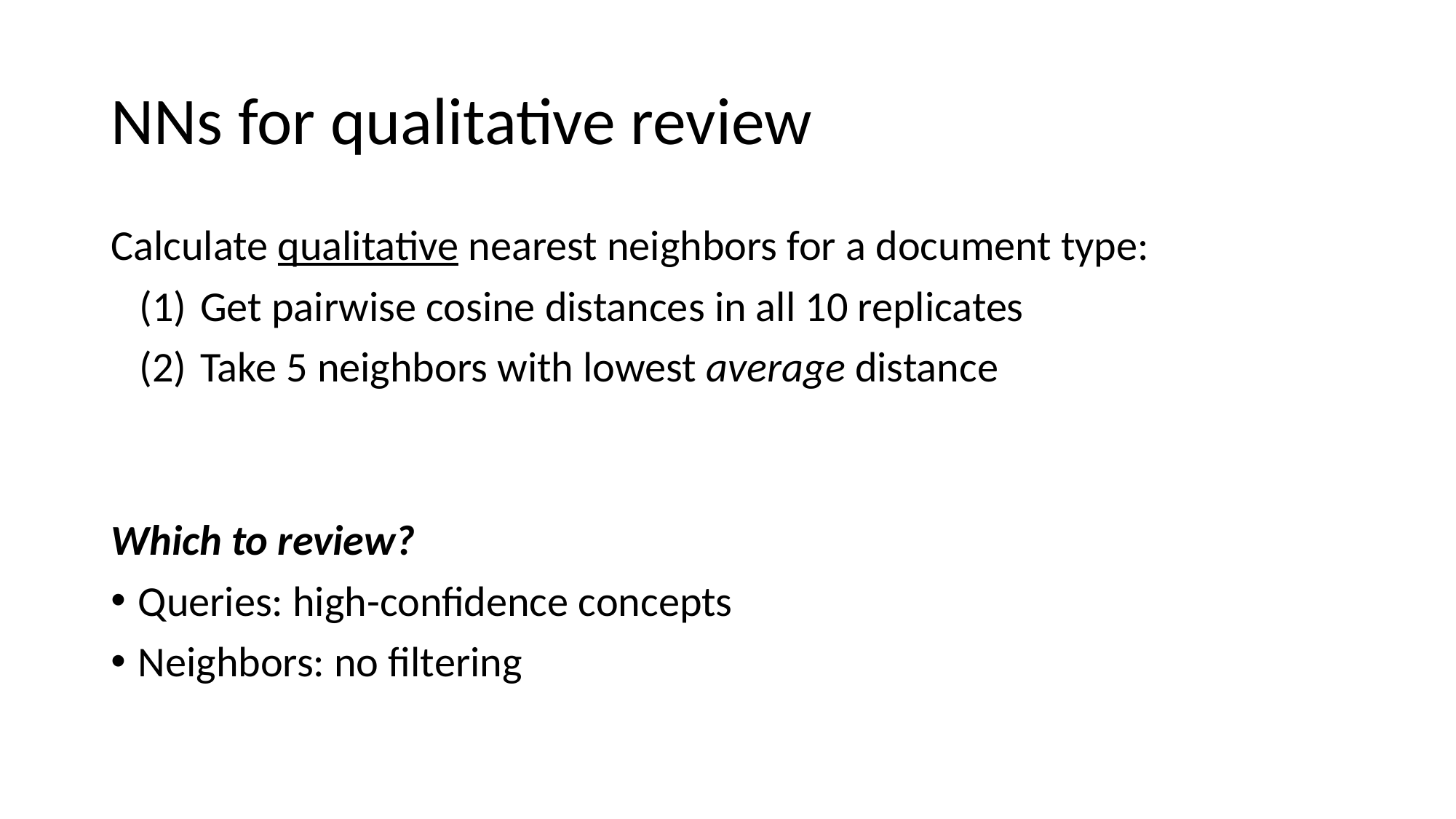

# NNs for qualitative review
Calculate qualitative nearest neighbors for a document type:
Get pairwise cosine distances in all 10 replicates
Take 5 neighbors with lowest average distance
Which to review?
Queries: high-confidence concepts
Neighbors: no filtering